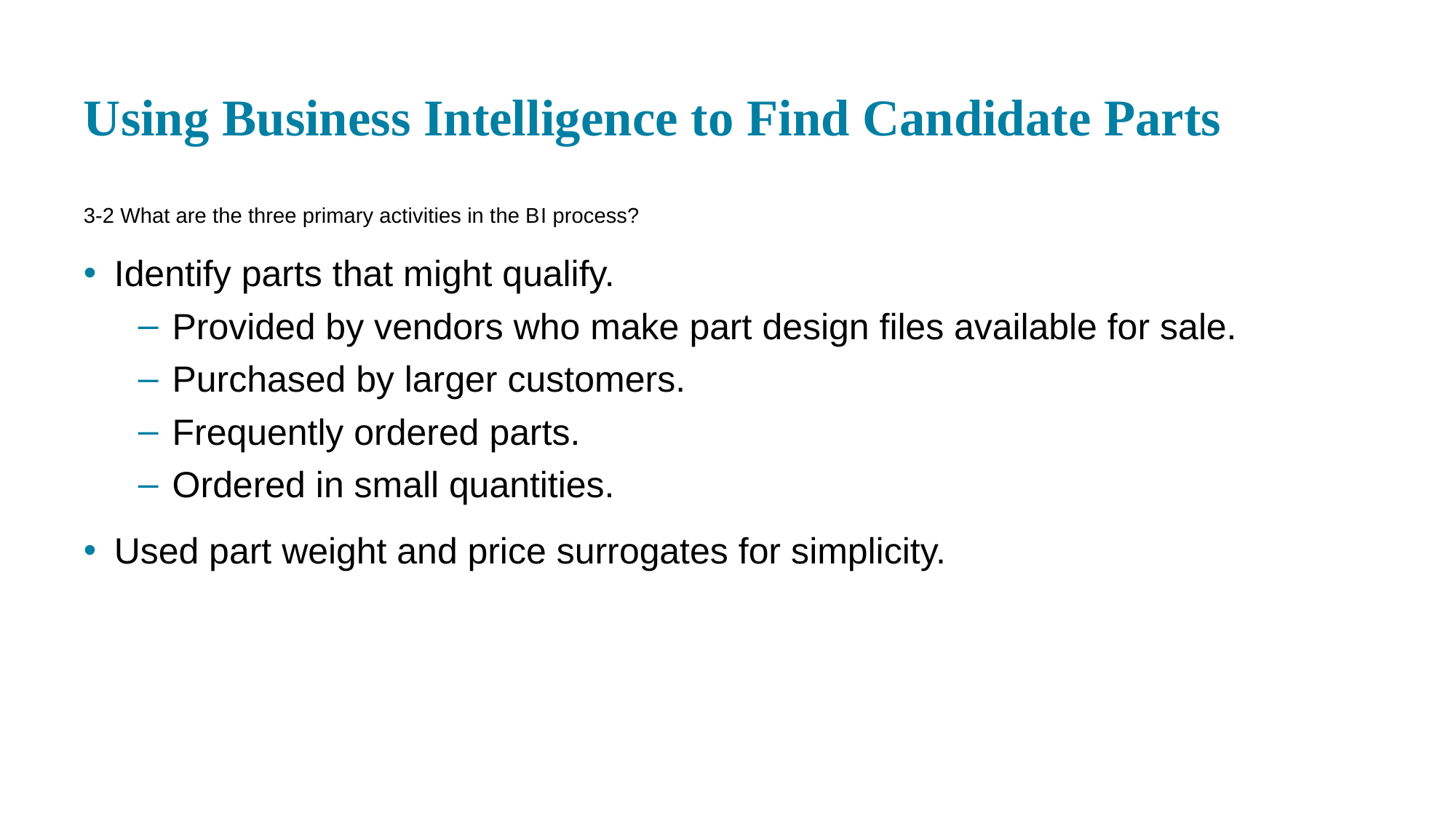

# Using Business Intelligence to Find Candidate Parts
3-2 What are the three primary activities in the B I process?
Identify parts that might qualify.
Provided by vendors who make part design files available for sale.
Purchased by larger customers.
Frequently ordered parts.
Ordered in small quantities.
Used part weight and price surrogates for simplicity.